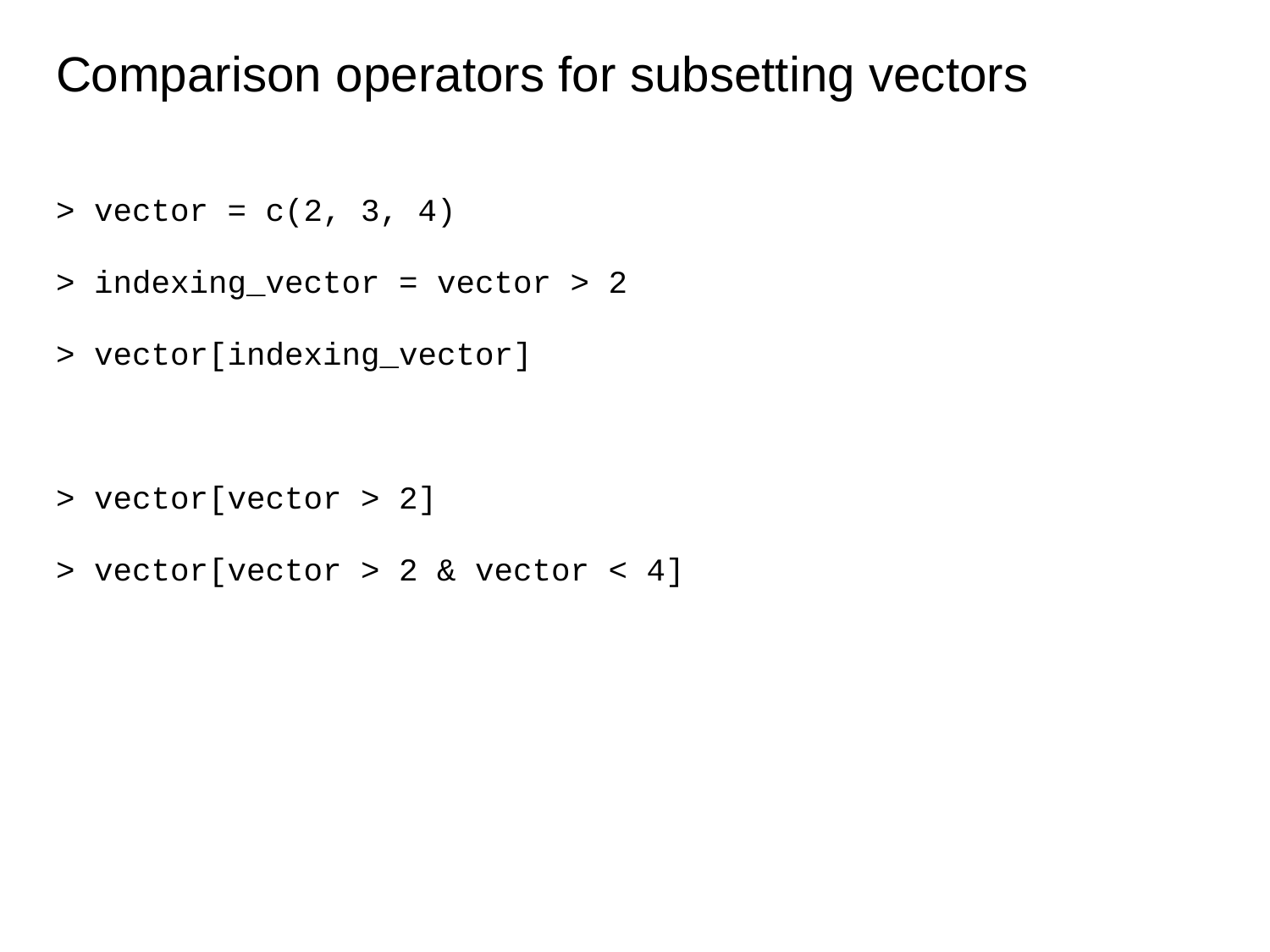

# Comparison operators for subsetting vectors

> vector = c(2, 3, 4)
> indexing_vector = vector > 2
> vector[indexing_vector]

> vector[vector > 2]
> vector[vector > 2 & vector < 4]